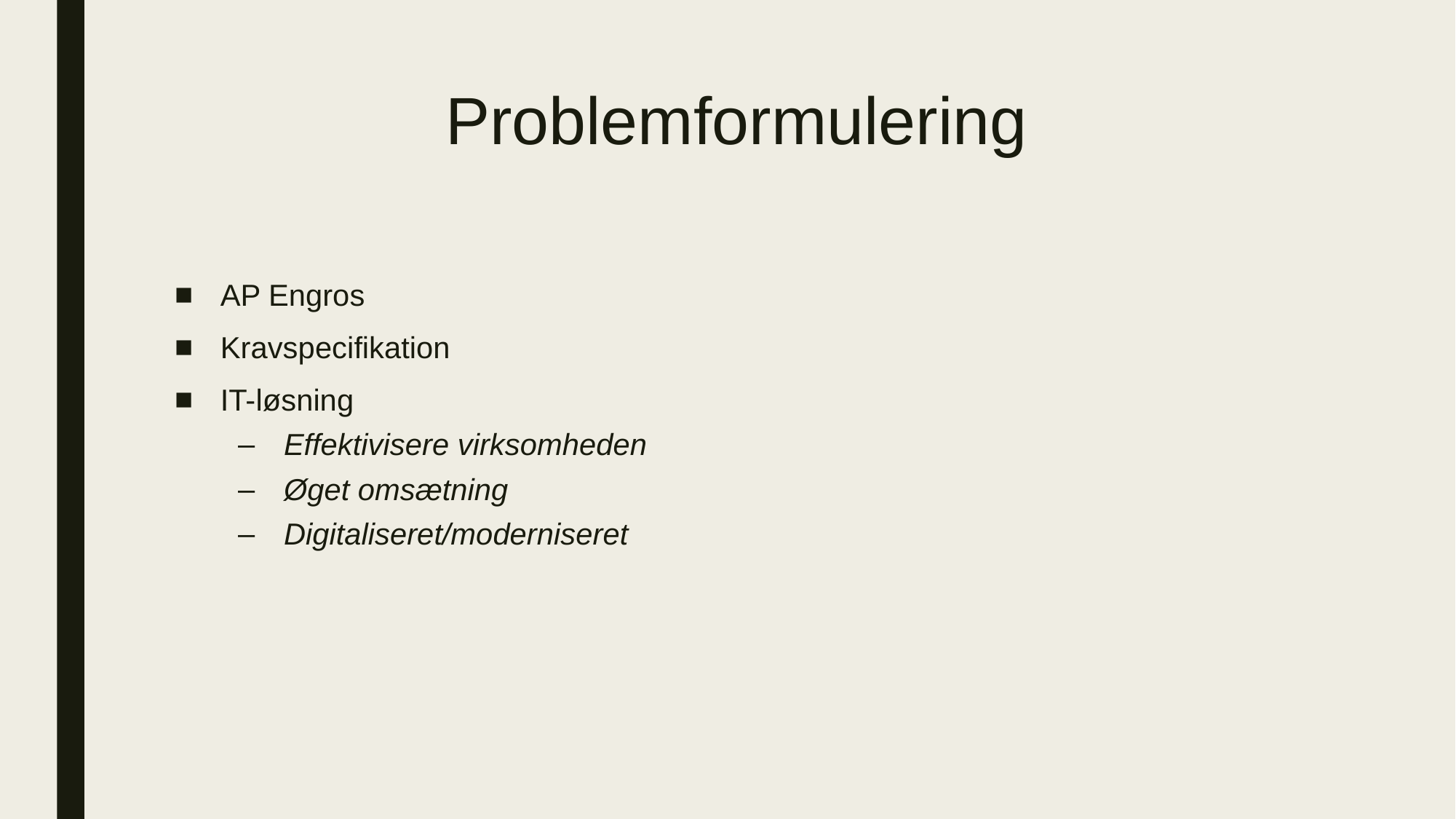

# Problemformulering
AP Engros
Kravspecifikation
IT-løsning
Effektivisere virksomheden
Øget omsætning
Digitaliseret/moderniseret